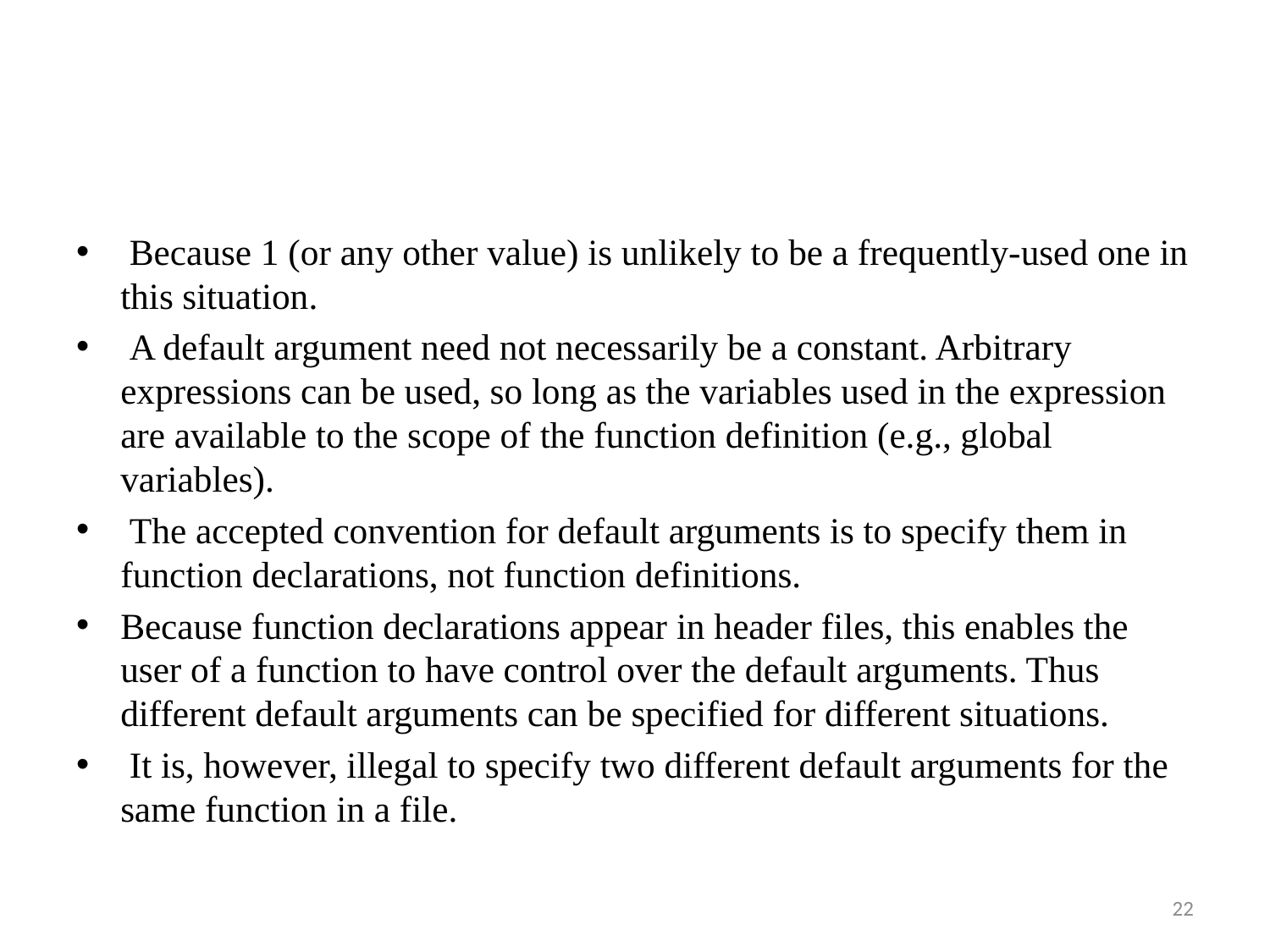

#
 Because 1 (or any other value) is unlikely to be a frequently-used one in this situation.
 A default argument need not necessarily be a constant. Arbitrary expressions can be used, so long as the variables used in the expression are available to the scope of the function definition (e.g., global variables).
 The accepted convention for default arguments is to specify them in function declarations, not function definitions.
Because function declarations appear in header files, this enables the user of a function to have control over the default arguments. Thus different default arguments can be specified for different situations.
 It is, however, illegal to specify two different default arguments for the same function in a file.

22